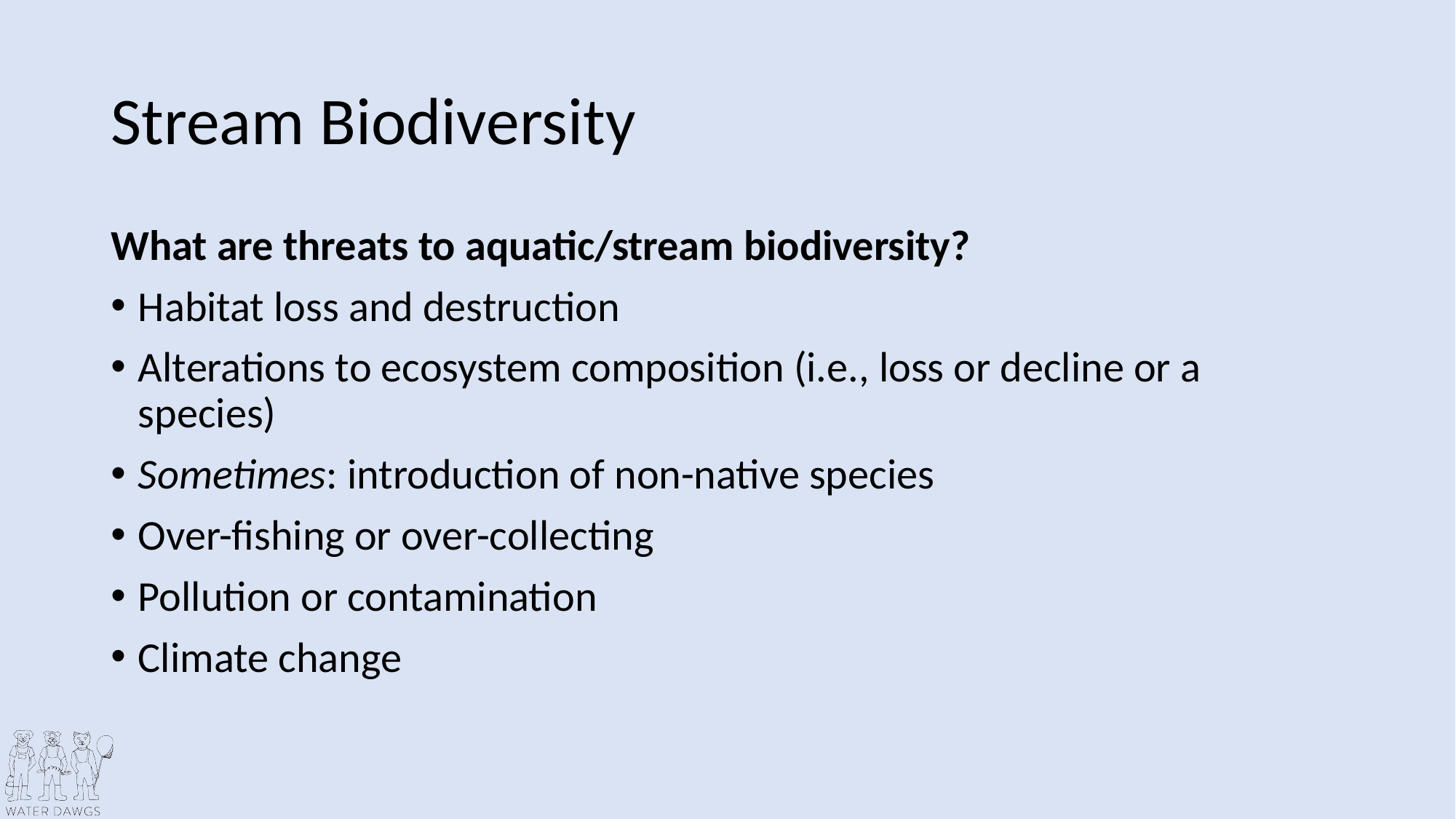

# Stream Biodiversity
What are threats to aquatic/stream biodiversity?
Habitat loss and destruction
Alterations to ecosystem composition (i.e., loss or decline or a species)
Sometimes: introduction of non-native species
Over-fishing or over-collecting
Pollution or contamination
Climate change